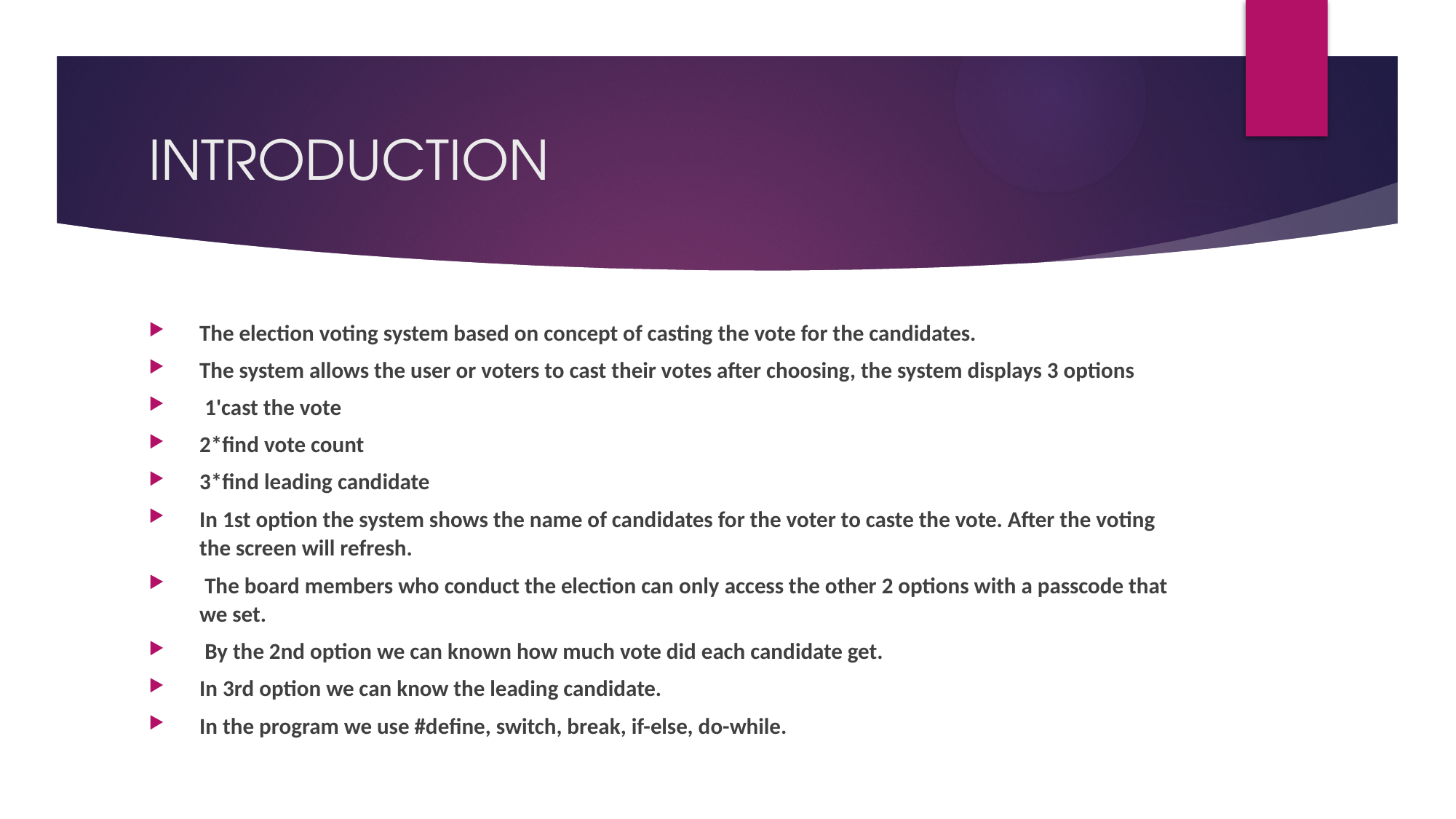

# INTRODUCTION
The election voting system based on concept of casting the vote for the candidates.
The system allows the user or voters to cast their votes after choosing, the system displays 3 options
 1'cast the vote
2*find vote count
3*find leading candidate
In 1st option the system shows the name of candidates for the voter to caste the vote. After the voting the screen will refresh.
 The board members who conduct the election can only access the other 2 options with a passcode that we set.
 By the 2nd option we can known how much vote did each candidate get.
In 3rd option we can know the leading candidate.
In the program we use #define, switch, break, if-else, do-while.